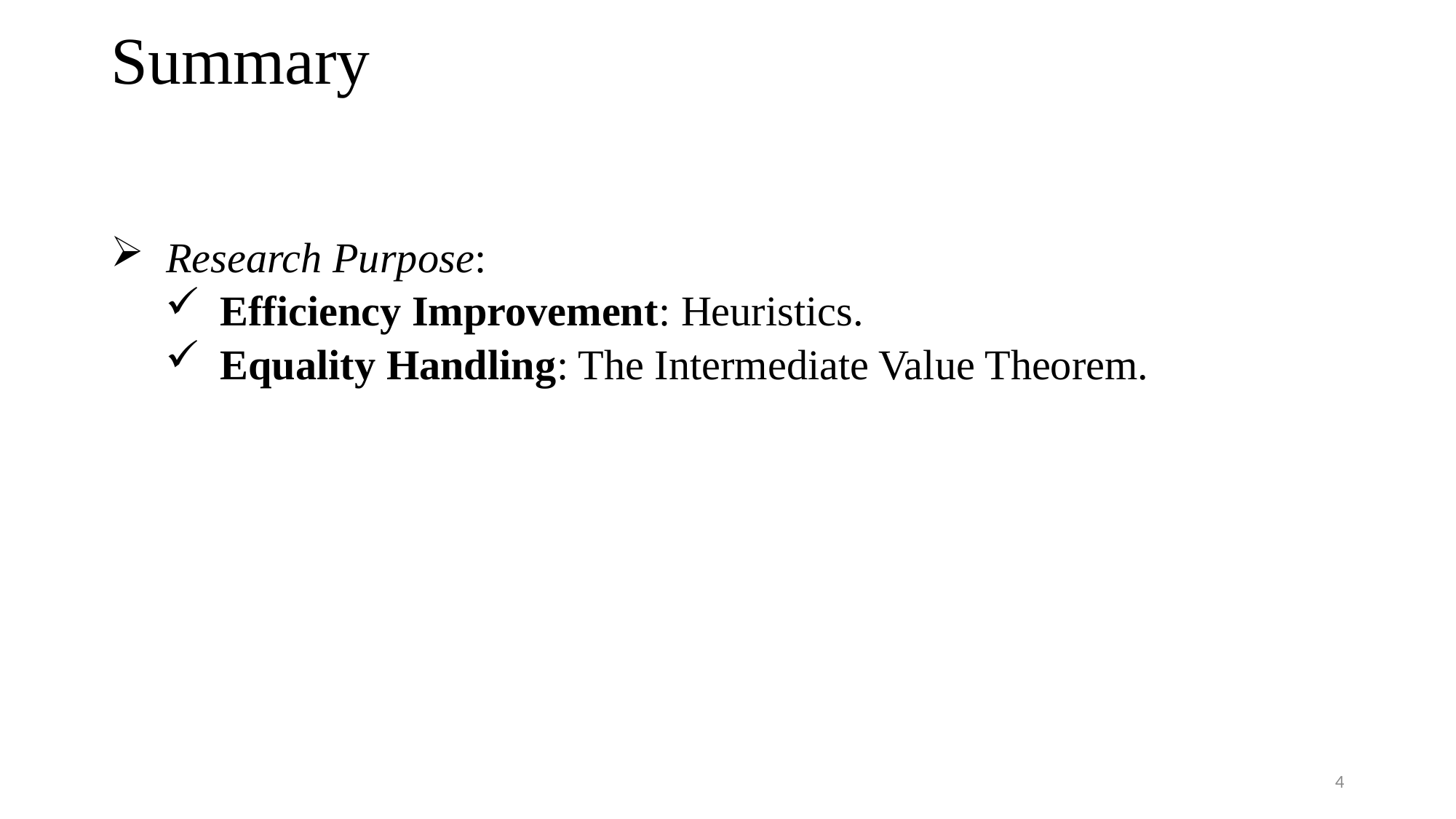

# Summary
Research Purpose:
Efficiency Improvement: Heuristics.
Equality Handling: The Intermediate Value Theorem.
4